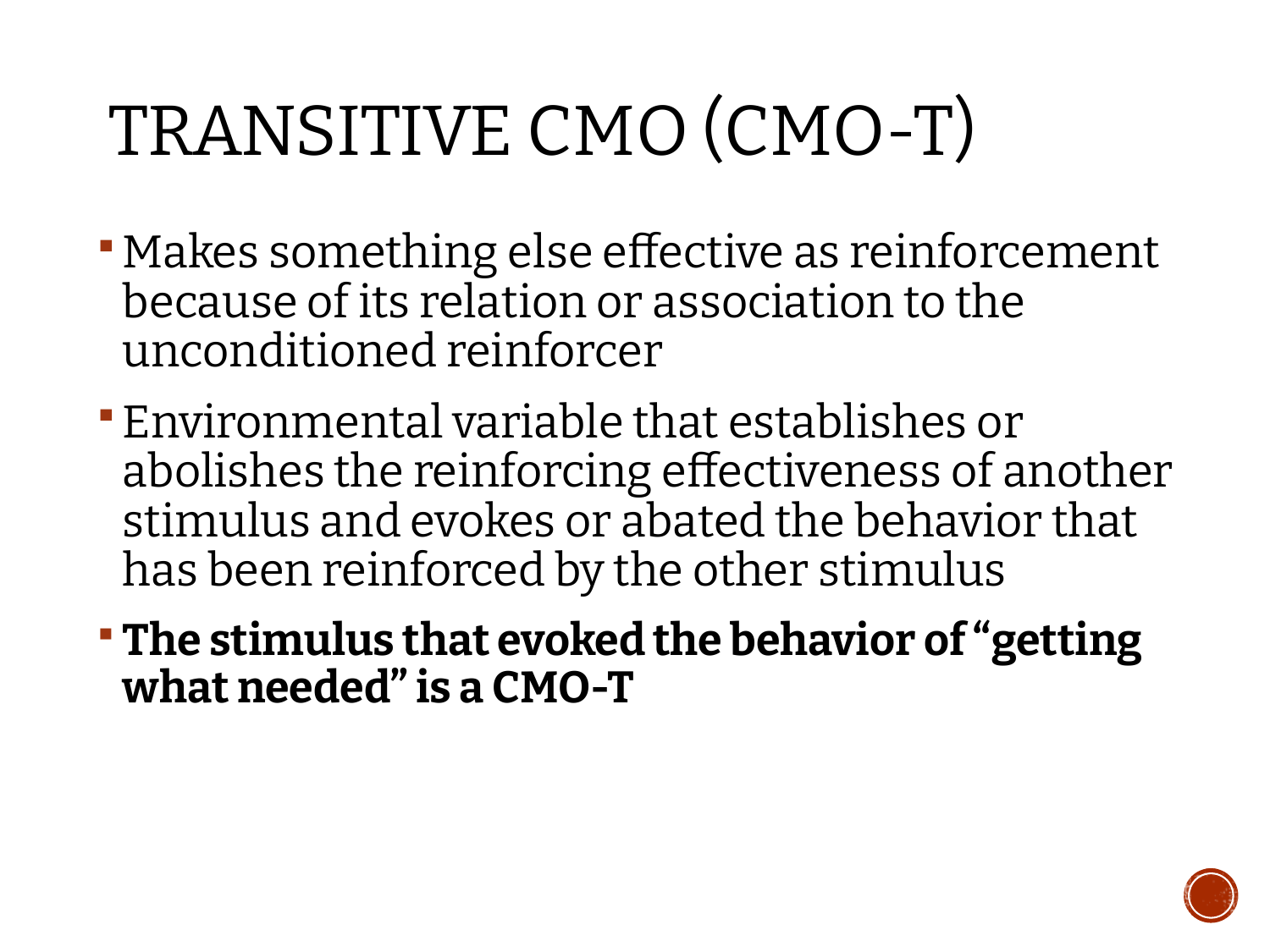

# Transitive cmo (cmo-t)
Makes something else effective as reinforcement because of its relation or association to the unconditioned reinforcer
Environmental variable that establishes or abolishes the reinforcing effectiveness of another stimulus and evokes or abated the behavior that has been reinforced by the other stimulus
The stimulus that evoked the behavior of “getting what needed” is a CMO-T